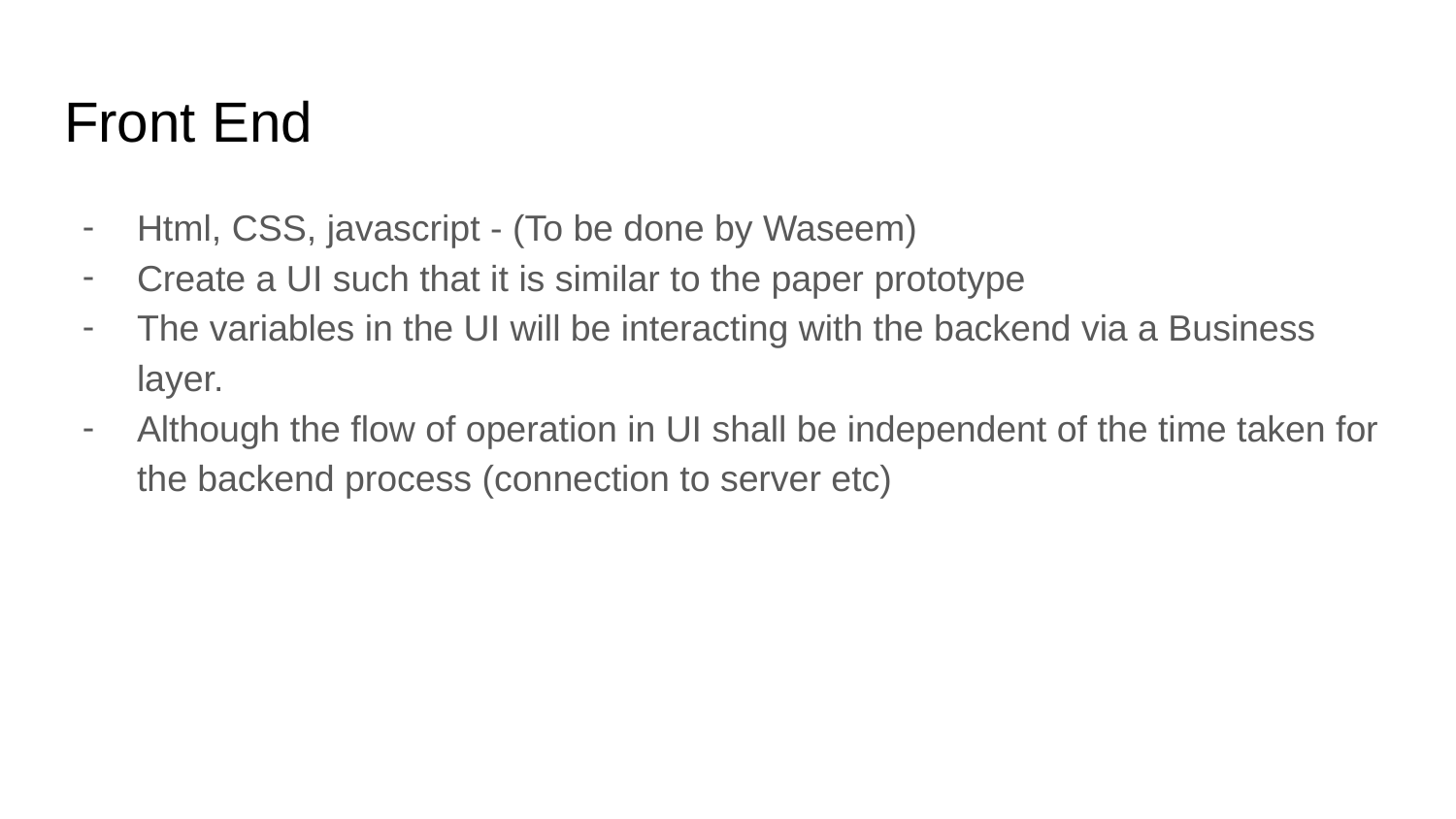

# Front End
Html, CSS, javascript - (To be done by Waseem)
Create a UI such that it is similar to the paper prototype
The variables in the UI will be interacting with the backend via a Business layer.
Although the flow of operation in UI shall be independent of the time taken for the backend process (connection to server etc)